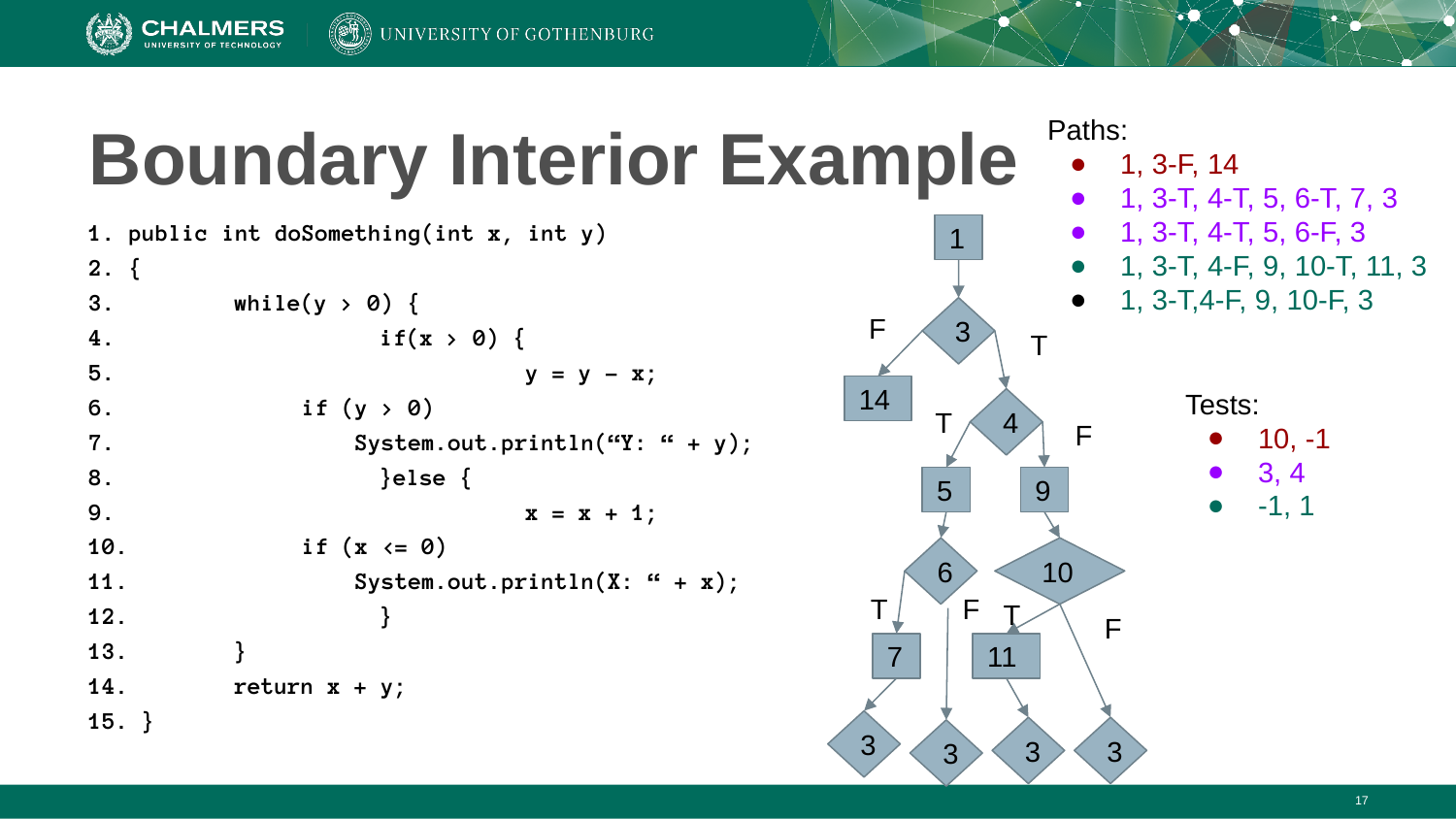

Paths:
1, 3-F, 14
1, 3-T, 4-T, 5, 6-T, 7, 3
1, 3-T, 4-T, 5, 6-F, 3
1, 3-T, 4-F, 9, 10-T, 11, 3
1, 3-T,4-F, 9, 10-F, 3
# Boundary Interior Example
1. public int doSomething(int x, int y)
2. {
3. 	while(y > 0) {
4.		if(x > 0) {
5.			y = y - x;
6.              if (y > 0)
7.                  System.out.println(“Y: “ + y);
8.		}else {
9.			x = x + 1;
10.             if (x <= 0)
11.                 System.out.println(X: “ + x);
12.		}
13.	}
14. 	return x + y;
15. }

1
F
3
T
Tests:
10, -1
3, 4
-1, 1
14
4
T
F
9
5
6
10
T
F
T
F
7
11
3
3
3
3
17